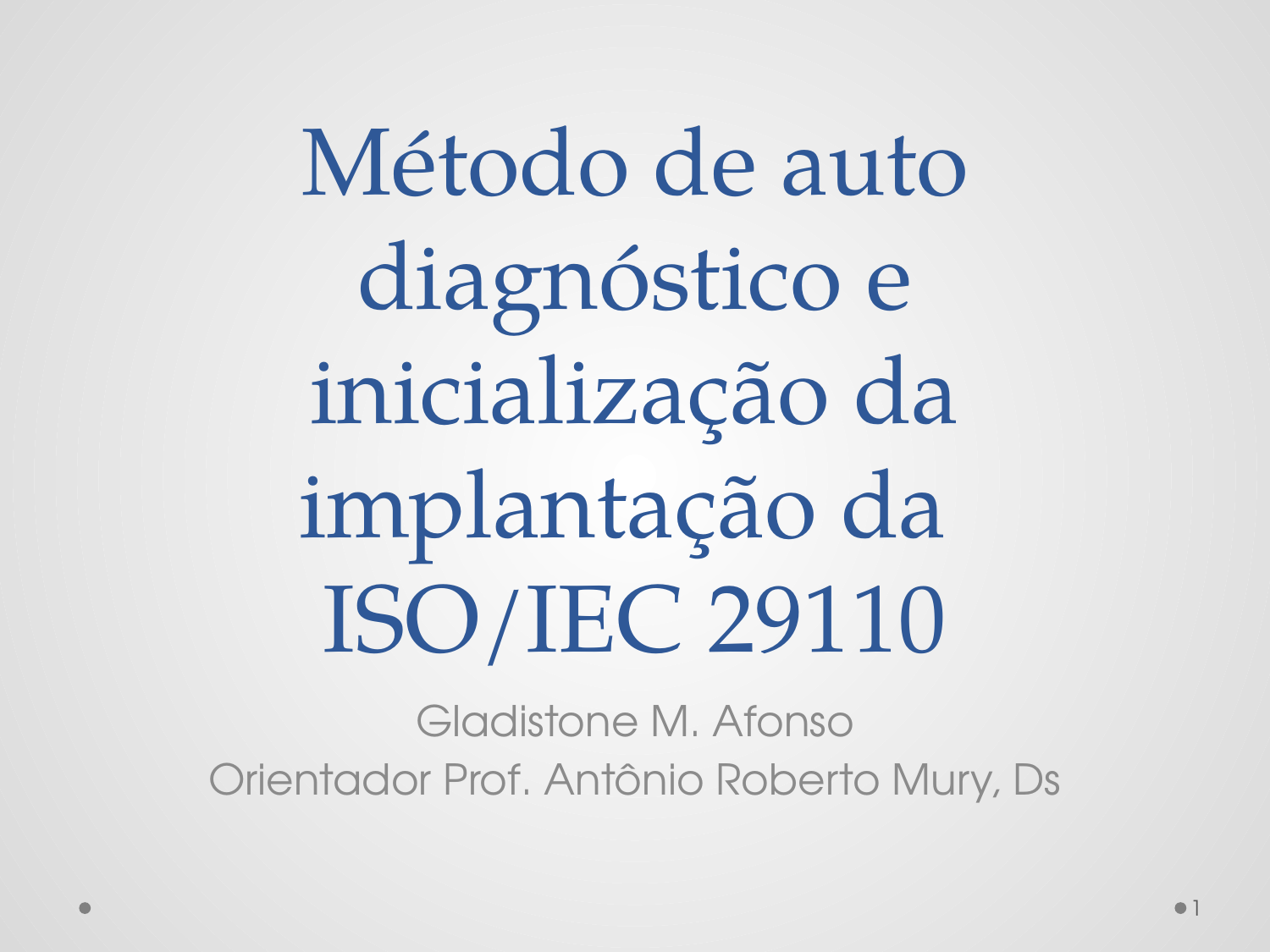

# Método de auto diagnóstico e inicialização da implantação da ISO/IEC 29110
Gladistone M. Afonso
Orientador Prof. Antônio Roberto Mury, Ds
1